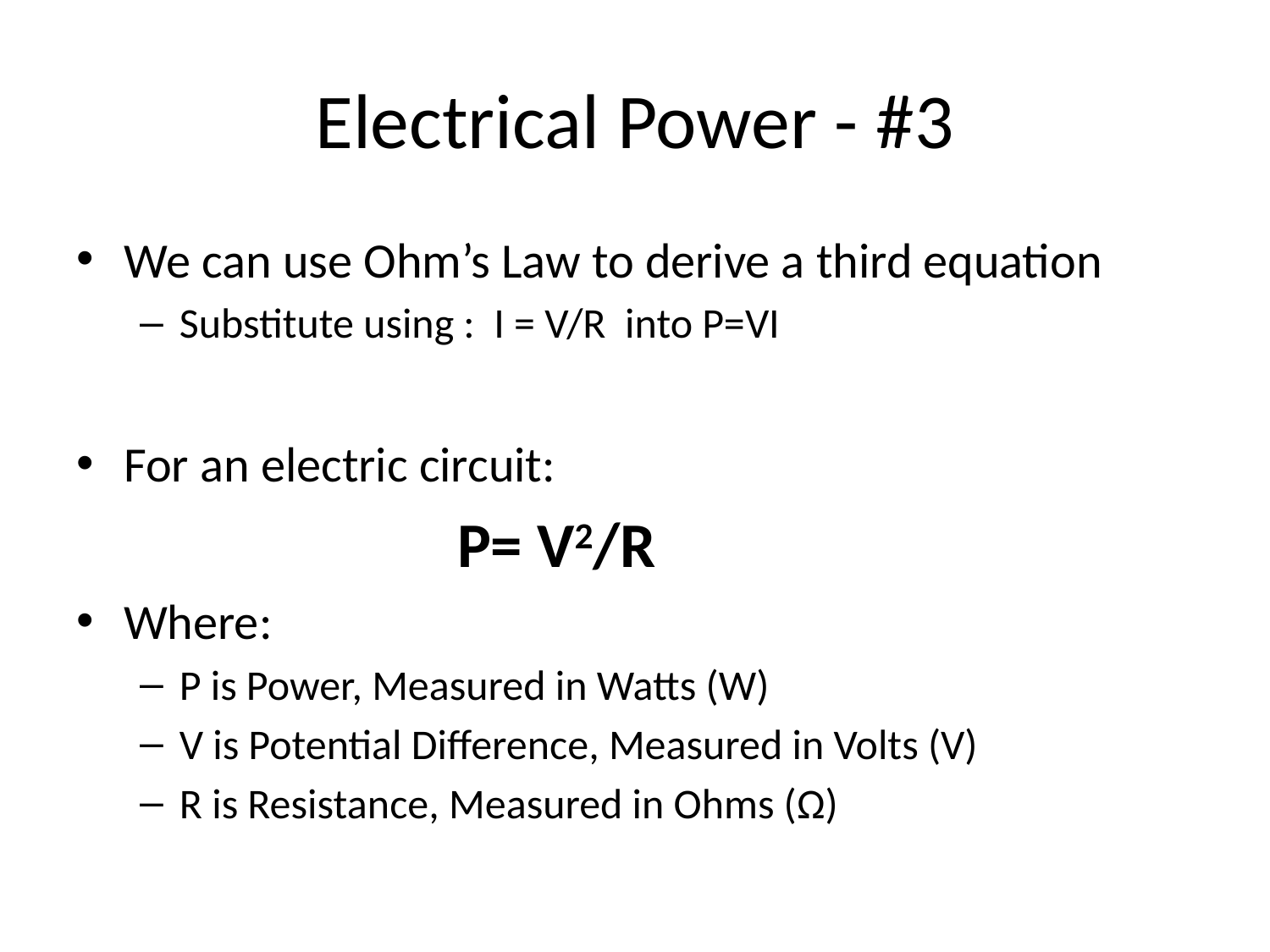

# Electrical Power - #3
We can use Ohm’s Law to derive a third equation
Substitute using :  I = V/R  into P=VI

For an electric circuit:
			P= V2/R
Where:
P is Power, Measured in Watts (W)
V is Potential Difference, Measured in Volts (V)
R is Resistance, Measured in Ohms (Ω)